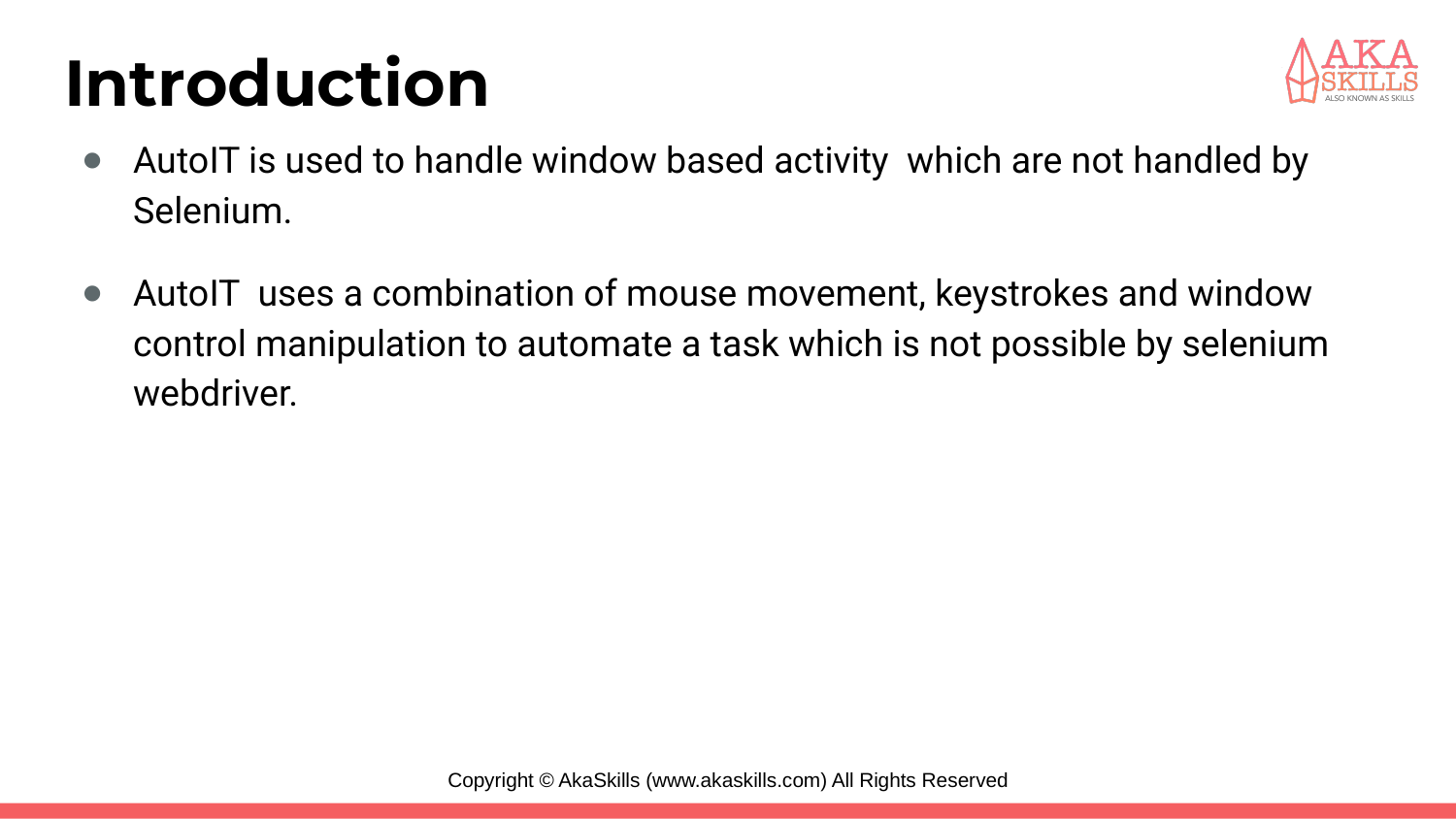

# Introduction
AutoIT is used to handle window based activity  which are not handled by Selenium.
AutoIT  uses a combination of mouse movement, keystrokes and window control manipulation to automate a task which is not possible by selenium webdriver.